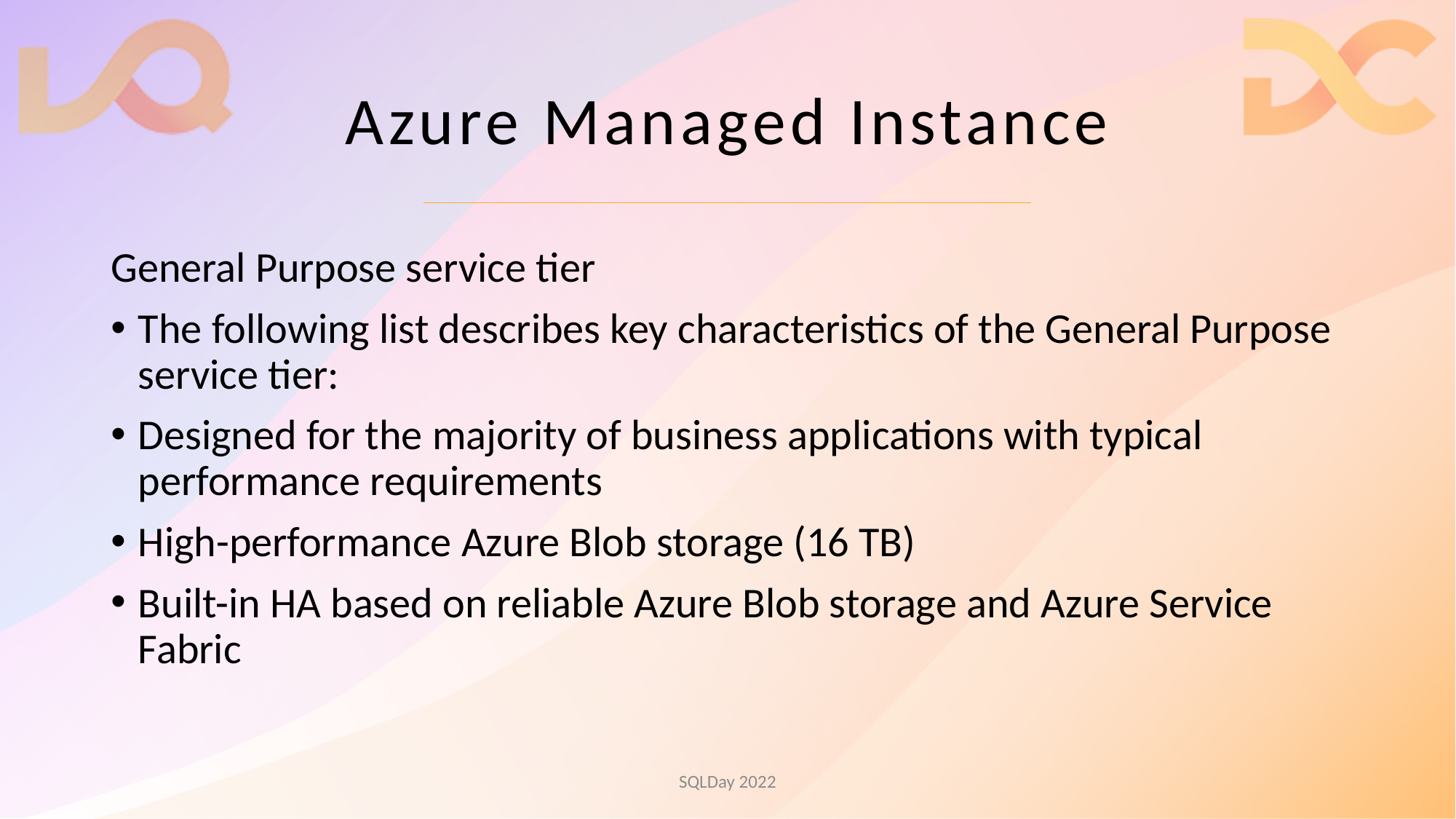

# Azure Managed Instance
General Purpose service tier
The following list describes key characteristics of the General Purpose service tier:
Designed for the majority of business applications with typical performance requirements
High-performance Azure Blob storage (16 TB)
Built-in HA based on reliable Azure Blob storage and Azure Service Fabric

SQLDay 2022